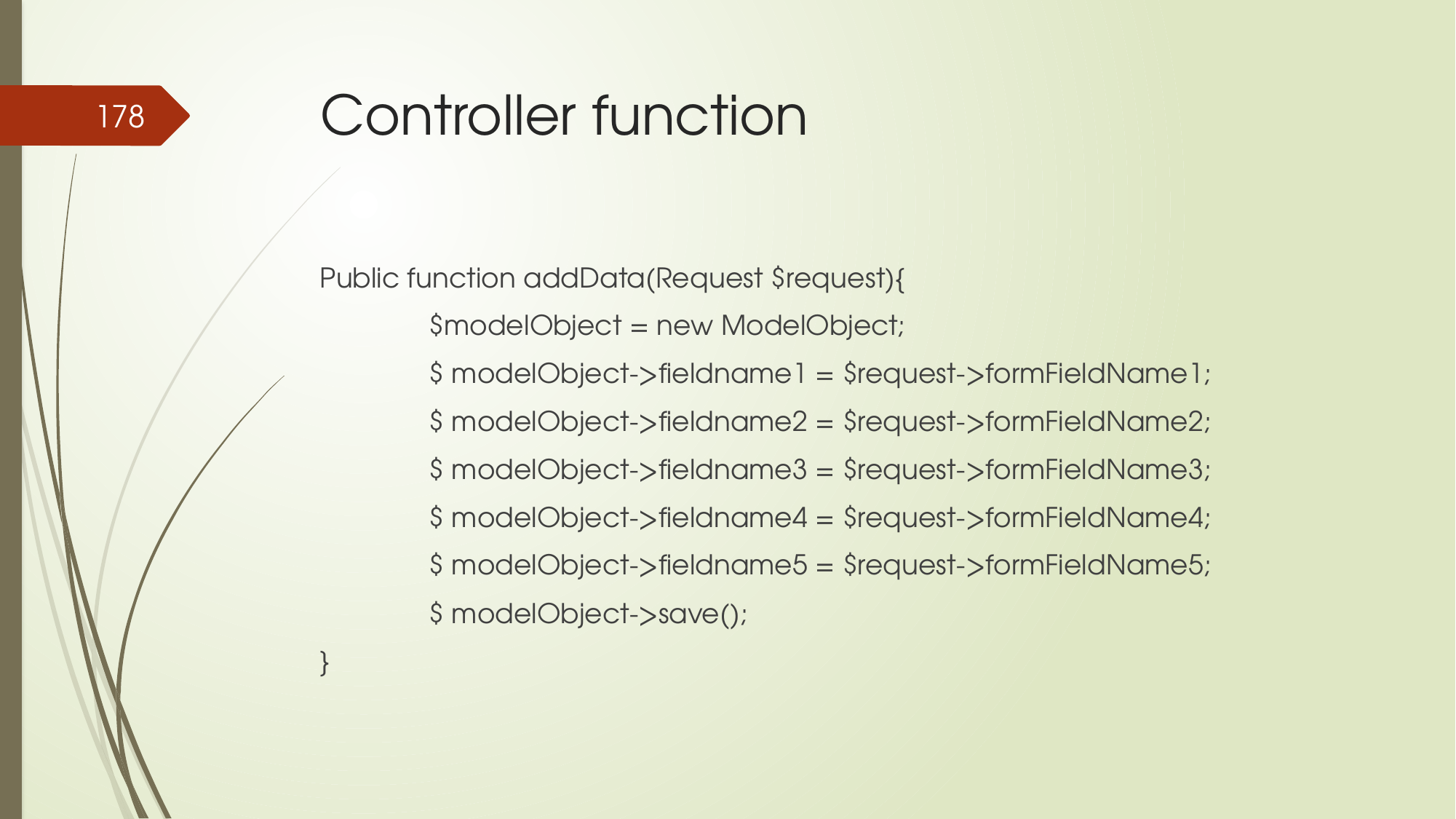

# Controller function
178
Public function addData(Request $request){
	$modelObject = new ModelObject;
	$ modelObject->fieldname1 = $request->formFieldName1;
	$ modelObject->fieldname2 = $request->formFieldName2;
	$ modelObject->fieldname3 = $request->formFieldName3;
	$ modelObject->fieldname4 = $request->formFieldName4;
	$ modelObject->fieldname5 = $request->formFieldName5;
	$ modelObject->save();
}